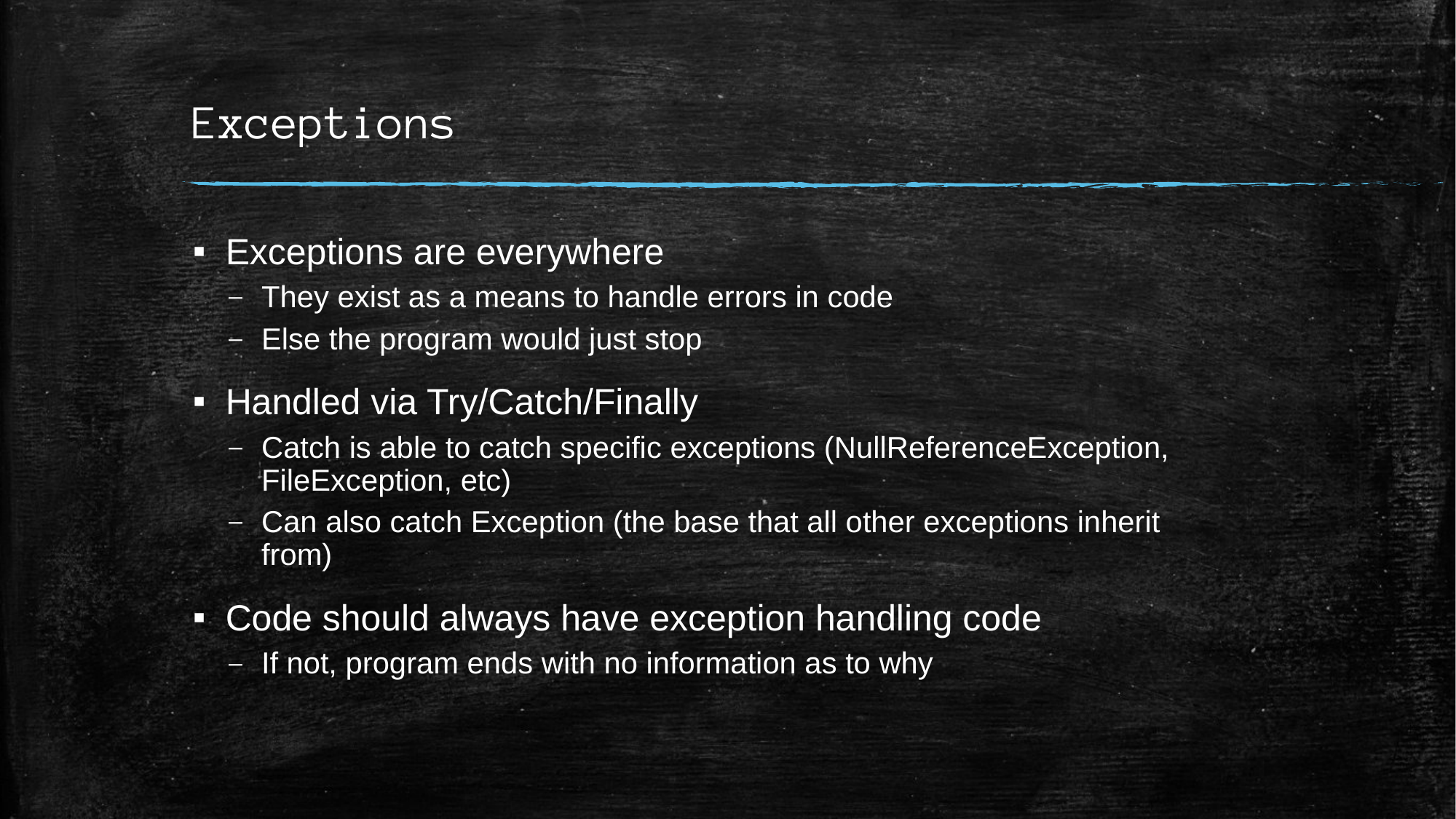

# Exceptions
Exceptions are everywhere
They exist as a means to handle errors in code
Else the program would just stop
Handled via Try/Catch/Finally
Catch is able to catch specific exceptions (NullReferenceException, FileException, etc)
Can also catch Exception (the base that all other exceptions inherit from)
Code should always have exception handling code
If not, program ends with no information as to why